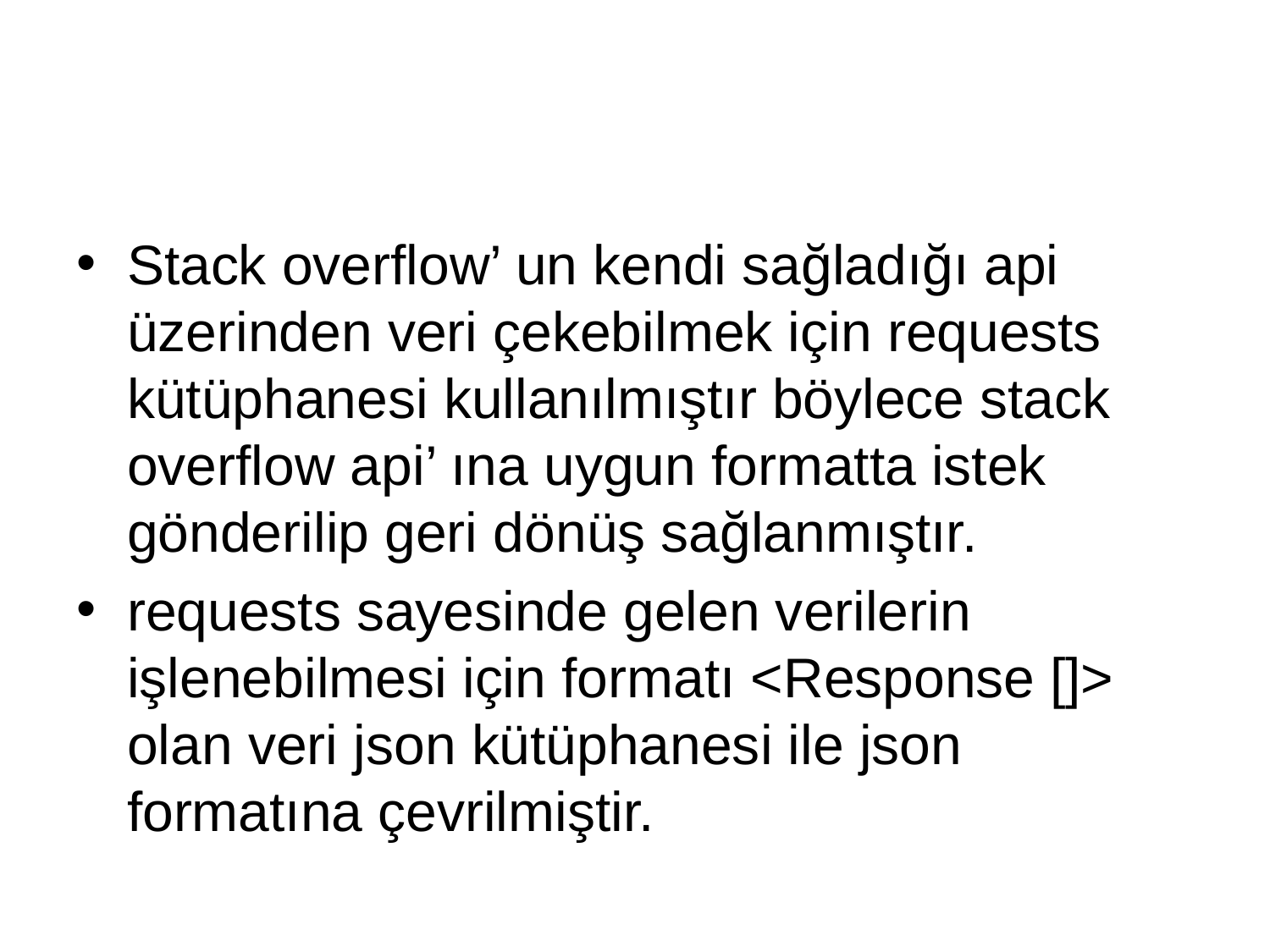

#
Stack overflow’ un kendi sağladığı api üzerinden veri çekebilmek için requests kütüphanesi kullanılmıştır böylece stack overflow api’ ına uygun formatta istek gönderilip geri dönüş sağlanmıştır.
requests sayesinde gelen verilerin işlenebilmesi için formatı <Response []> olan veri json kütüphanesi ile json formatına çevrilmiştir.